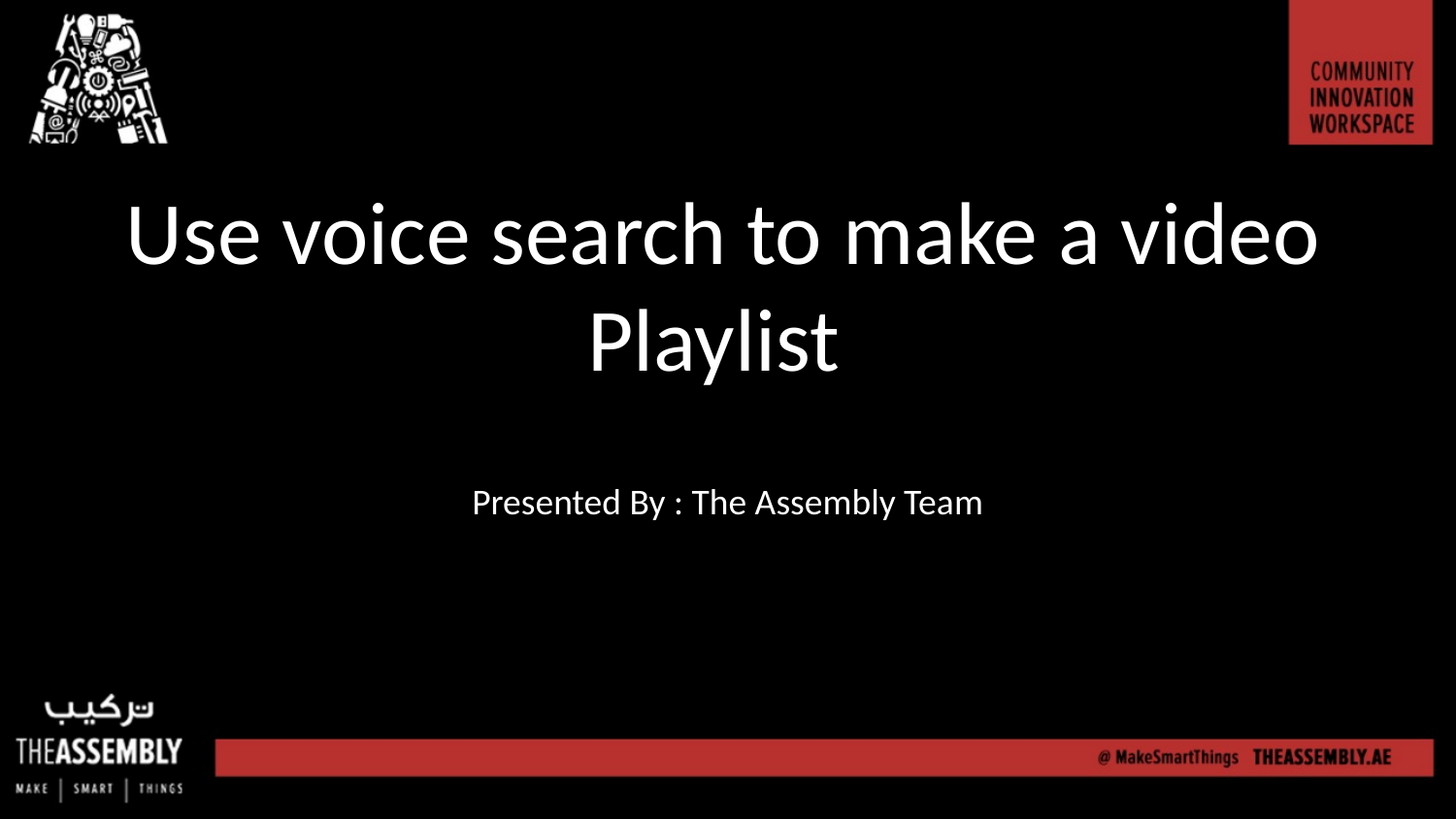

# Use voice search to make a video Playlist

Presented By : The Assembly Team